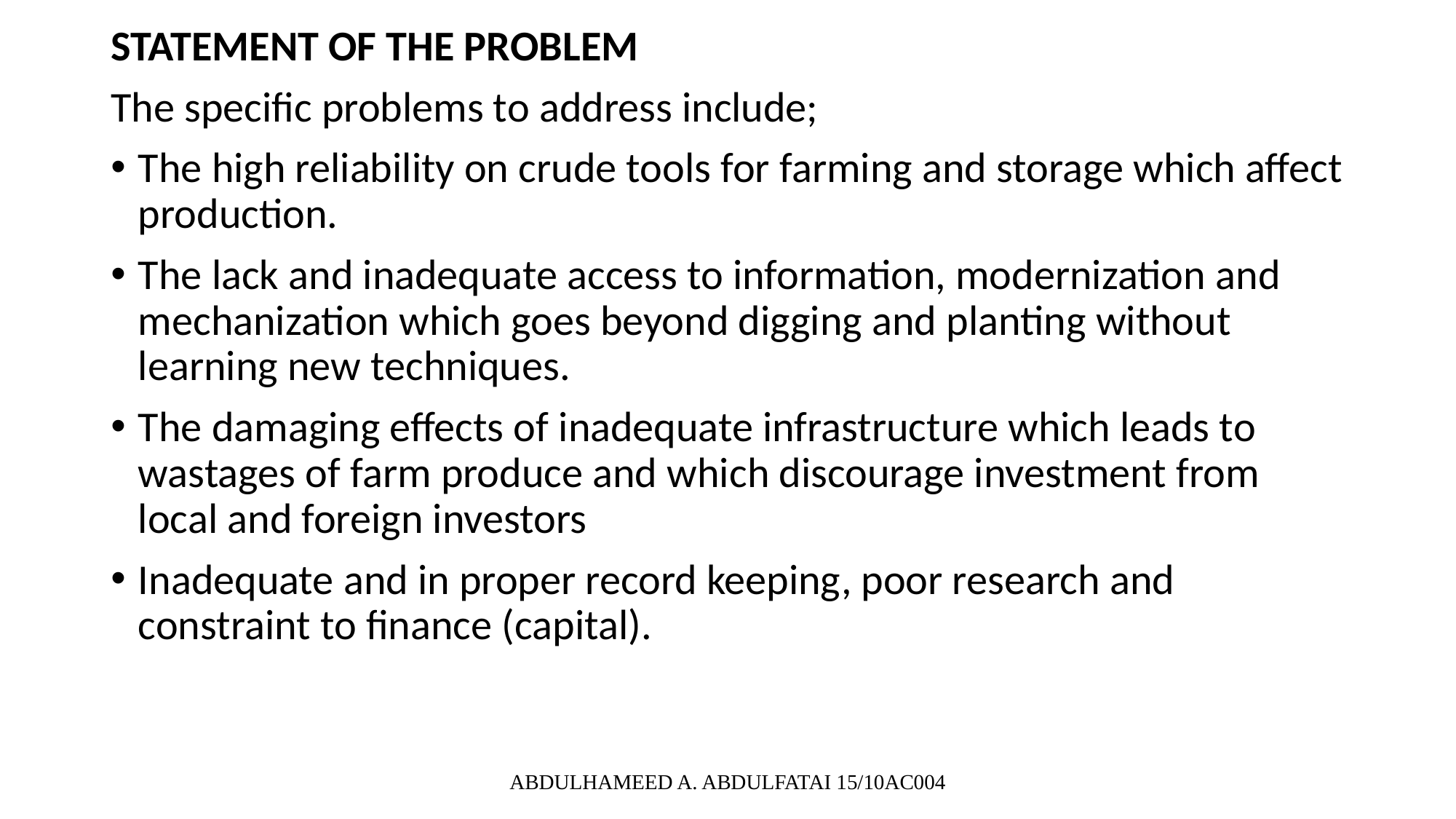

STATEMENT OF THE PROBLEM
The specific problems to address include;
The high reliability on crude tools for farming and storage which affect production.
The lack and inadequate access to information, modernization and mechanization which goes beyond digging and planting without learning new techniques.
The damaging effects of inadequate infrastructure which leads to wastages of farm produce and which discourage investment from local and foreign investors
Inadequate and in proper record keeping, poor research and constraint to finance (capital).

ABDULHAMEED A. ABDULFATAI 15/10AC004